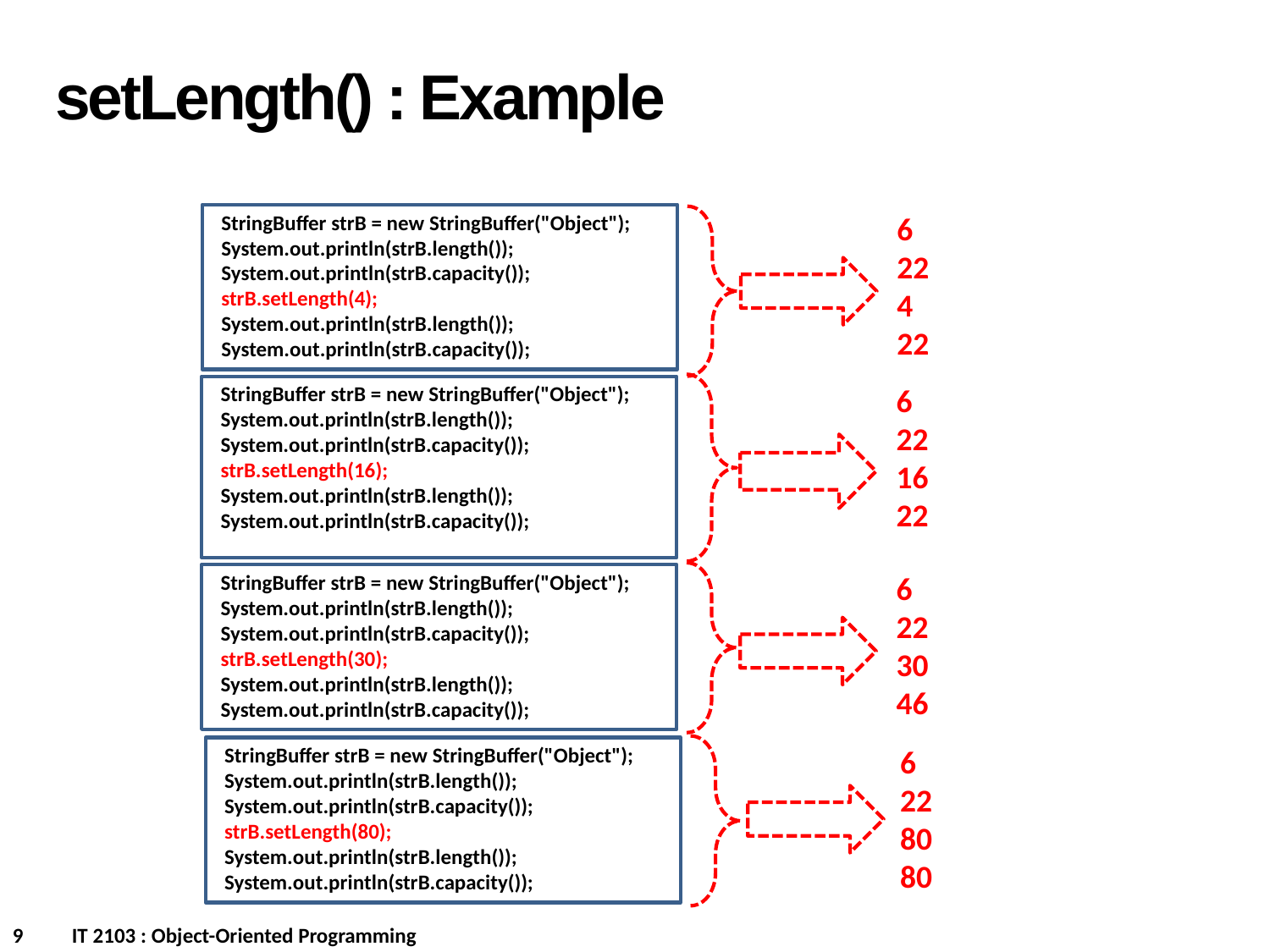

setLength() : Example
6
22
4
22
StringBuffer strB = new StringBuffer("Object");
System.out.println(strB.length());
System.out.println(strB.capacity());
strB.setLength(4);
System.out.println(strB.length());
System.out.println(strB.capacity());

6
22
16
22
StringBuffer strB = new StringBuffer("Object");
System.out.println(strB.length());
System.out.println(strB.capacity());
strB.setLength(16);
System.out.println(strB.length());
System.out.println(strB.capacity());

6
22
30
46
StringBuffer strB = new StringBuffer("Object");
System.out.println(strB.length());
System.out.println(strB.capacity());
strB.setLength(30);
System.out.println(strB.length());
System.out.println(strB.capacity());

6
22
80
80
StringBuffer strB = new StringBuffer("Object");
System.out.println(strB.length());
System.out.println(strB.capacity());
strB.setLength(80);
System.out.println(strB.length());
System.out.println(strB.capacity());